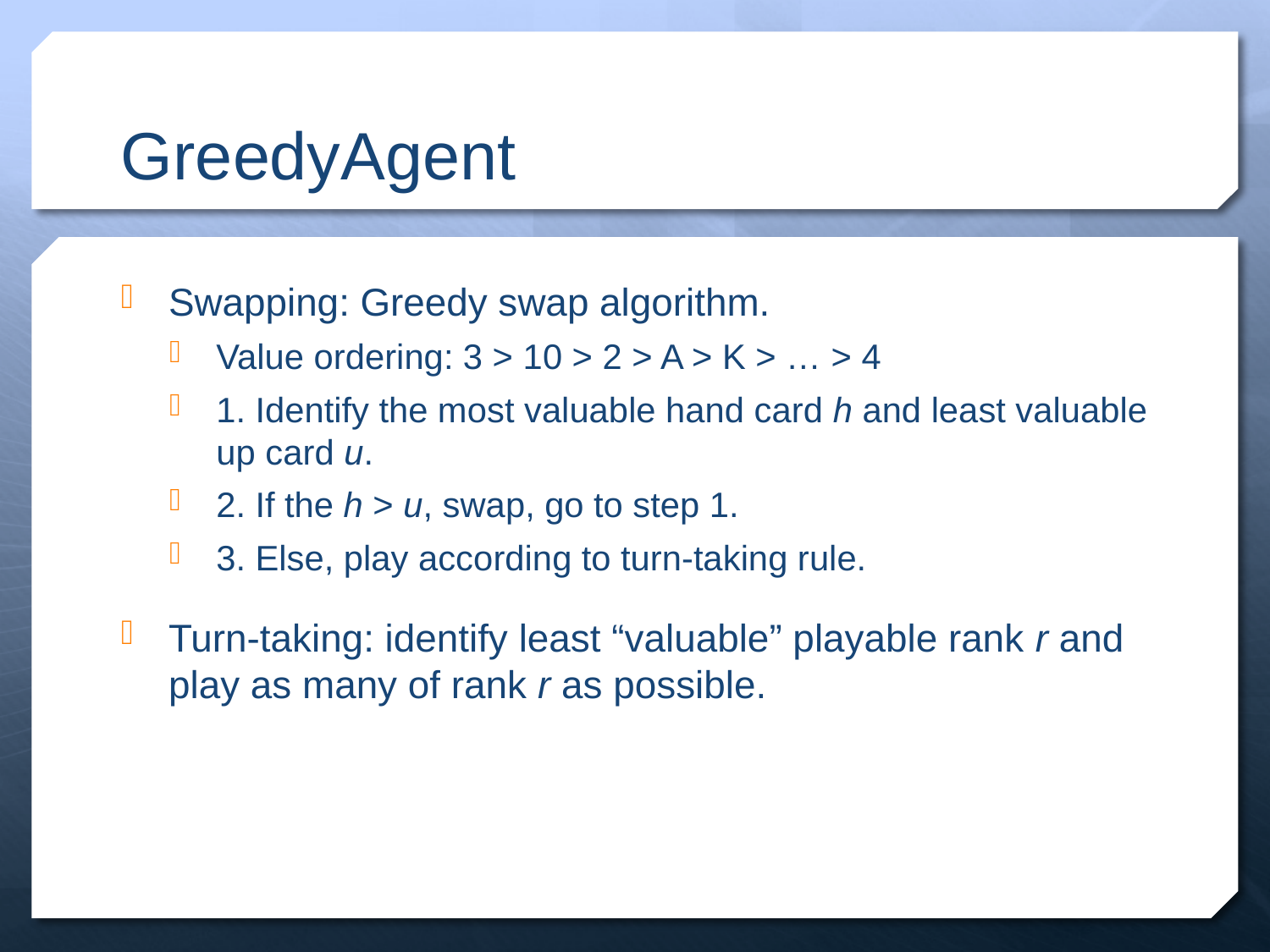

# GreedyAgent
Swapping: Greedy swap algorithm.
Value ordering: 3 > 10 > 2 > A > K > … > 4
1. Identify the most valuable hand card h and least valuable up card u.
2. If the h > u, swap, go to step 1.
3. Else, play according to turn-taking rule.
Turn-taking: identify least “valuable” playable rank r and play as many of rank r as possible.